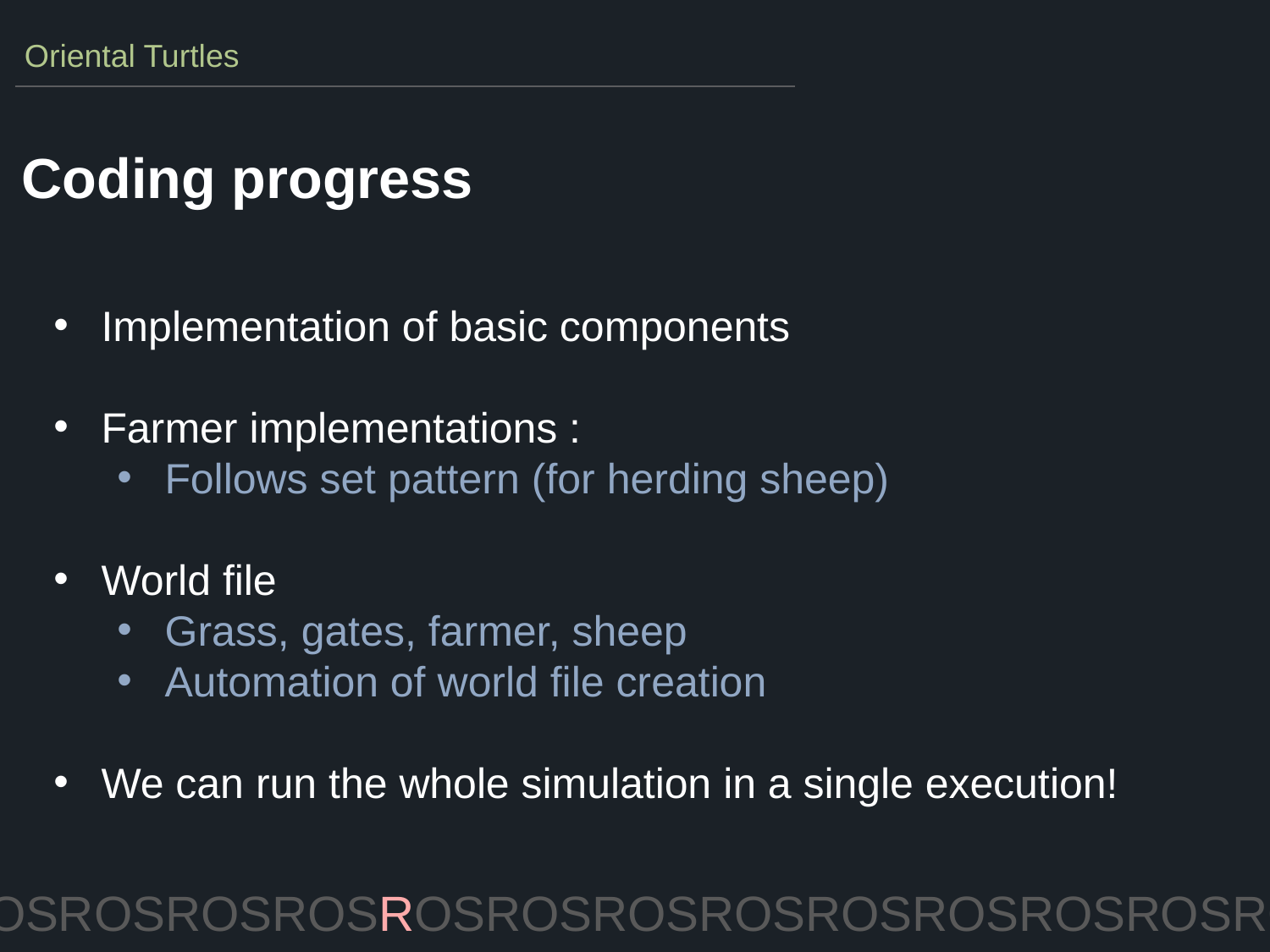

Oriental Turtles
Coding progress

Implementation of basic components

Farmer implementations :
Follows set pattern (for herding sheep)

World file
Grass, gates, farmer, sheep
Automation of world file creation

We can run the whole simulation in a single execution!

ROSROSROSROSROSROSROSROSROSROSROSROSROS